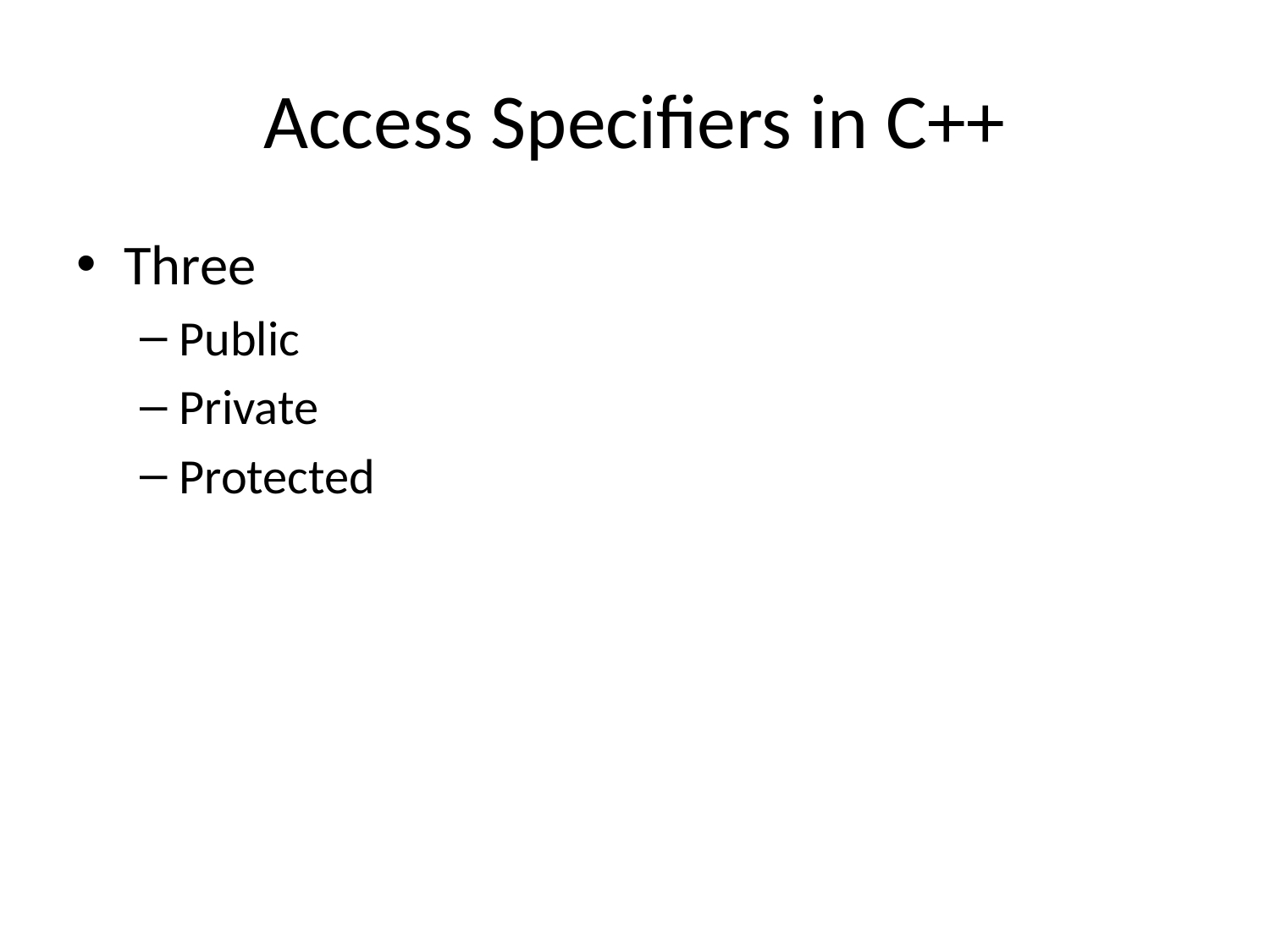

# Access Specifiers in C++
Three
Public
Private
Protected